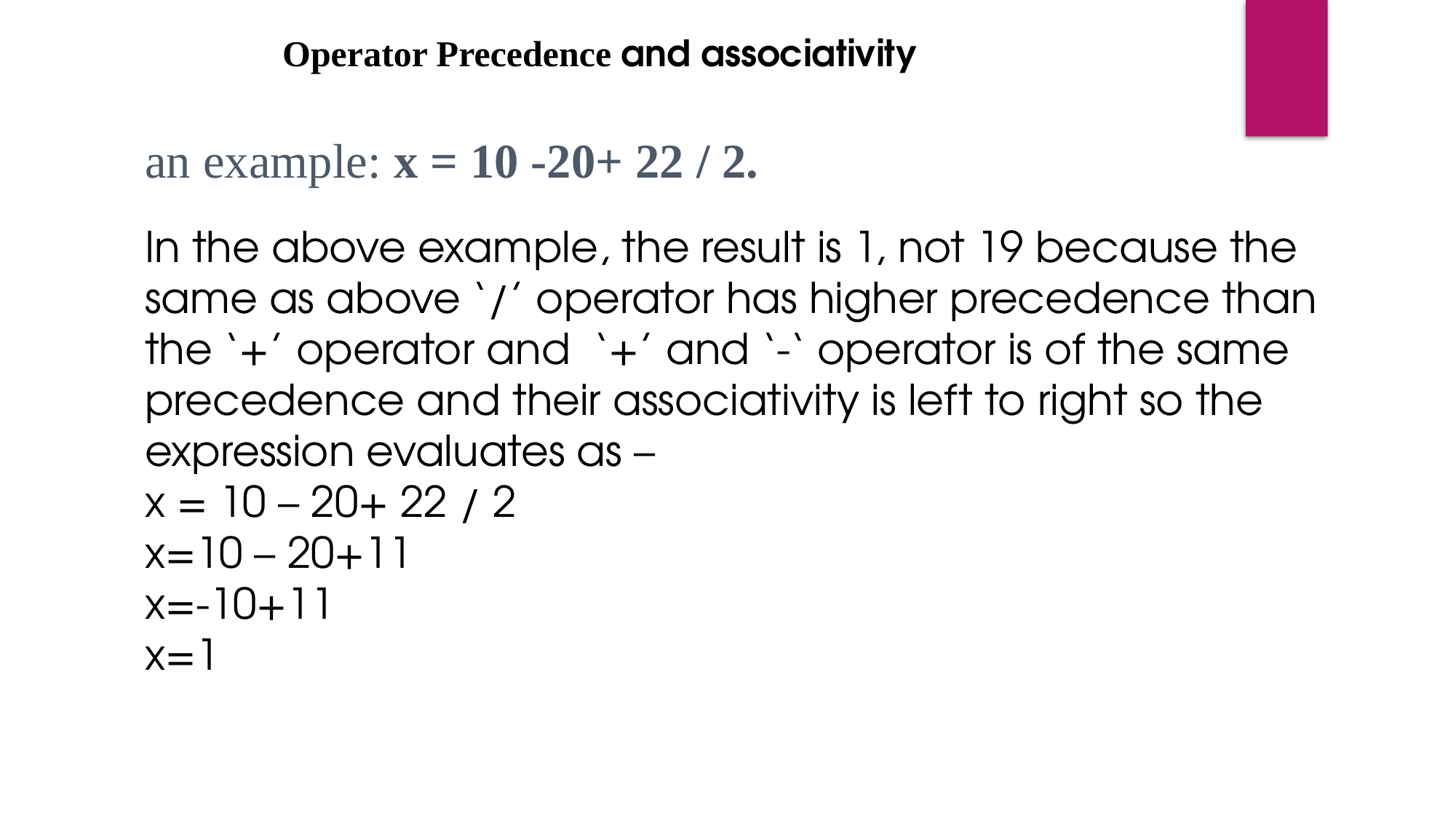

Operator Precedence and associativity

an example: x = 10 -20+ 22 / 2.

In the above example, the result is 1, not 19 because the same as above ‘/’ operator has higher precedence than the ‘+’ operator and  ‘+’ and ‘-‘ operator is of the same precedence and their associativity is left to right so the expression evaluates as –
x = 10 – 20+ 22 / 2
x=10 – 20+11
x=-10+11
x=1